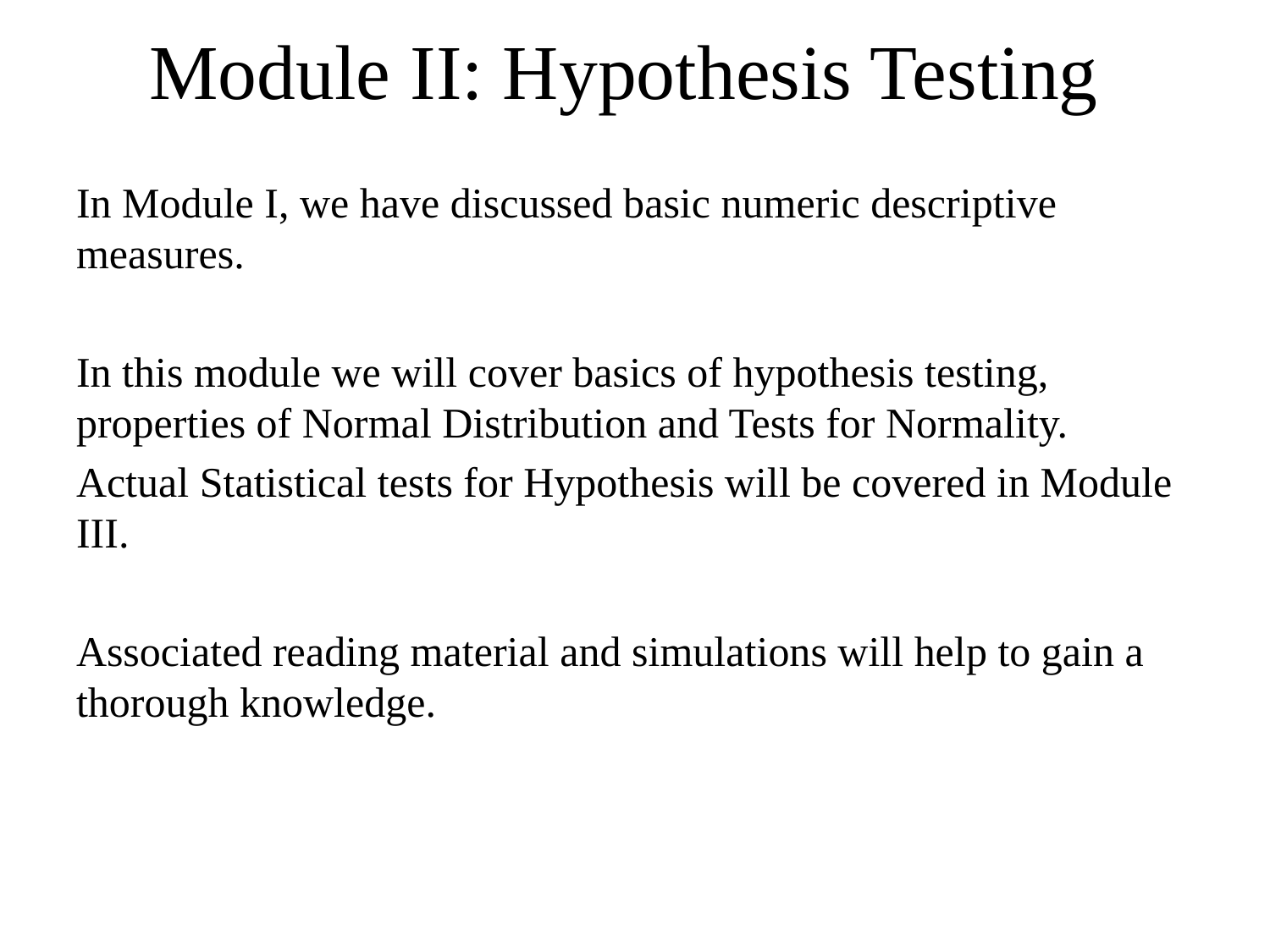

# Module II: Hypothesis Testing
In Module I, we have discussed basic numeric descriptive measures.

In this module we will cover basics of hypothesis testing, properties of Normal Distribution and Tests for Normality.
Actual Statistical tests for Hypothesis will be covered in Module III.

Associated reading material and simulations will help to gain a thorough knowledge.